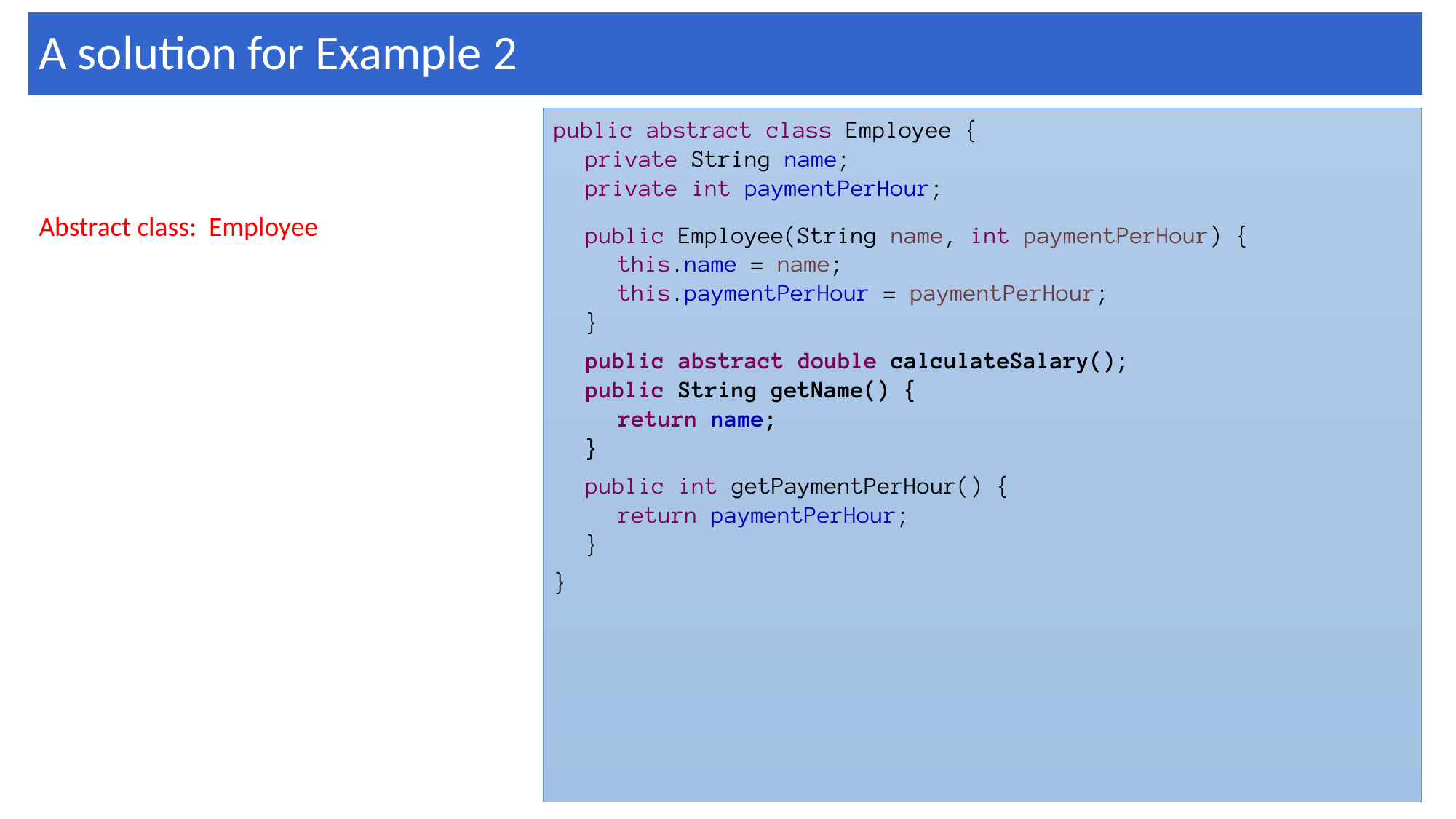

# A solution for Example 2

Abstract class:  Employee
public abstract class Employee {
	private String name;
	private int paymentPerHour;
	public Employee(String name, int paymentPerHour) {
		this.name = name;
		this.paymentPerHour = paymentPerHour;
	}
	public abstract double calculateSalary();
	public String getName() {
		return name;
	}
	public int getPaymentPerHour() {
		return paymentPerHour;
	}
}
61